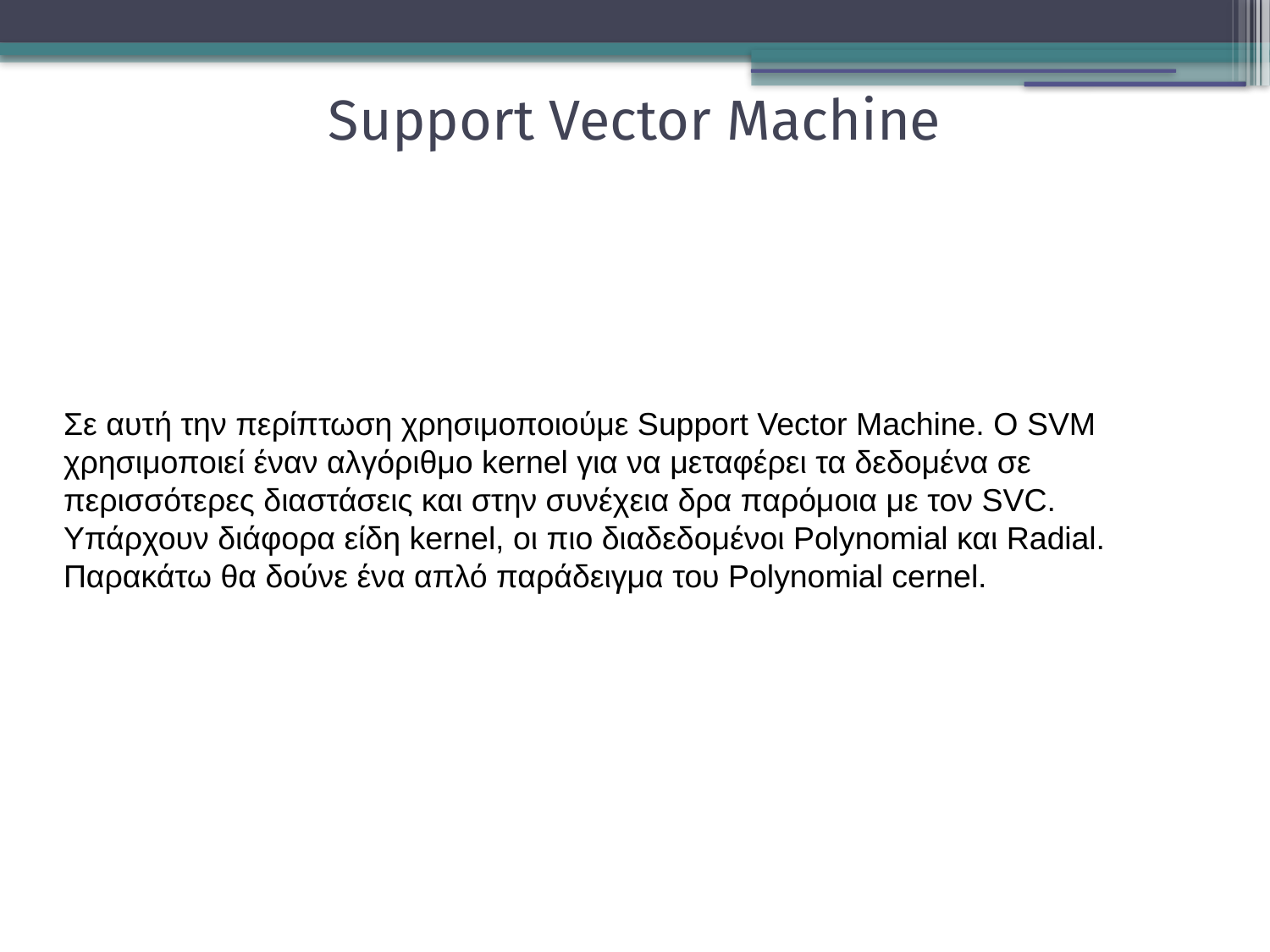

Support Vector Machine
Σε αυτή την περίπτωση χρησιμοποιούμε Support Vector Machine. Ο SVM χρησιμοποιεί έναν αλγόριθμο kernel για να μεταφέρει τα δεδομένα σε περισσότερες διαστάσεις και στην συνέχεια δρα παρόμοια με τον SVC. Υπάρχουν διάφορα είδη kernel, οι πιο διαδεδομένοι Polynomial και Radial. Παρακάτω θα δούνε ένα απλό παράδειγμα του Polynomial cernel.